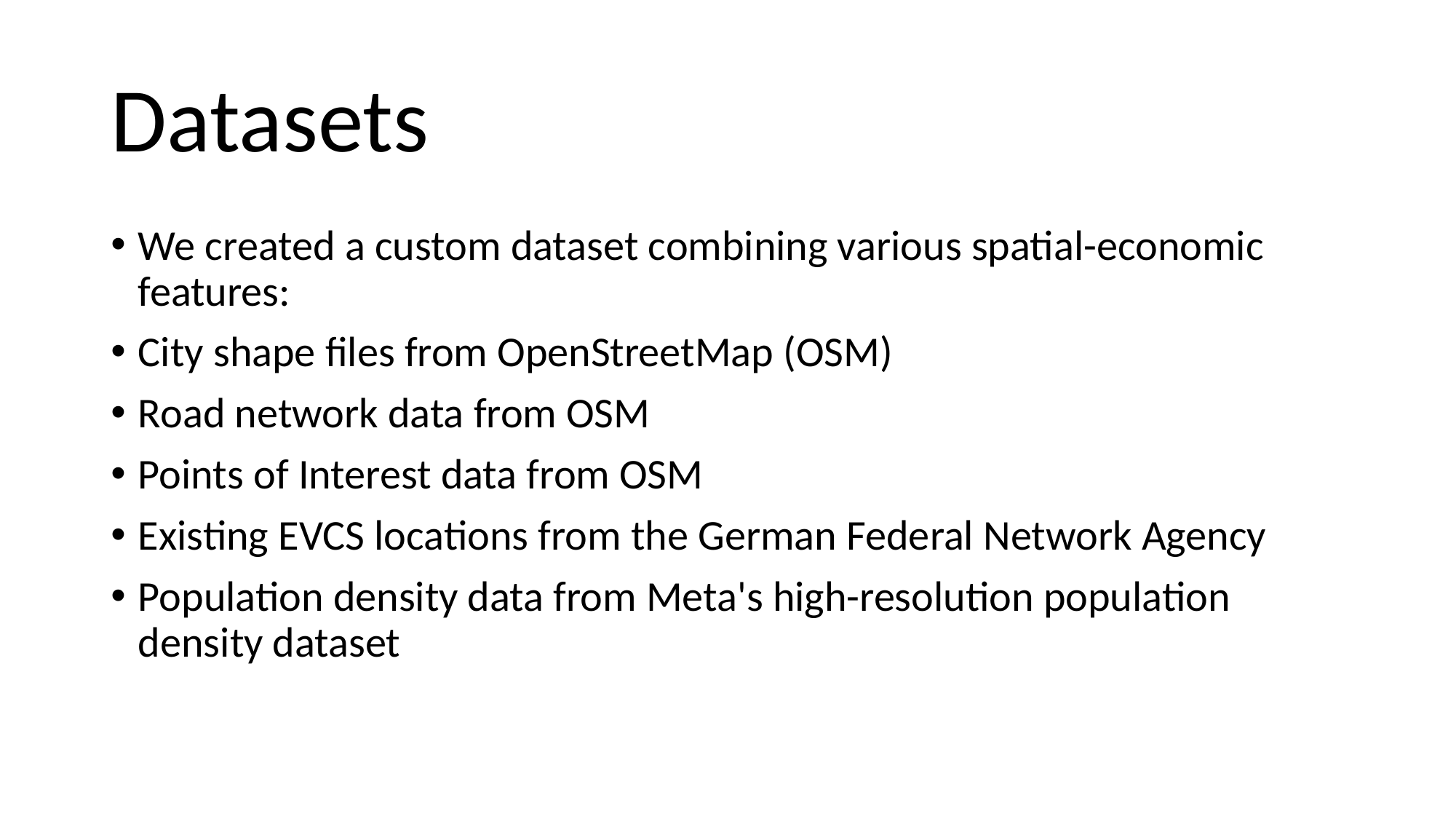

# Datasets
We created a custom dataset combining various spatial-economic features:
City shape files from OpenStreetMap (OSM)
Road network data from OSM
Points of Interest data from OSM
Existing EVCS locations from the German Federal Network Agency
Population density data from Meta's high-resolution population density dataset